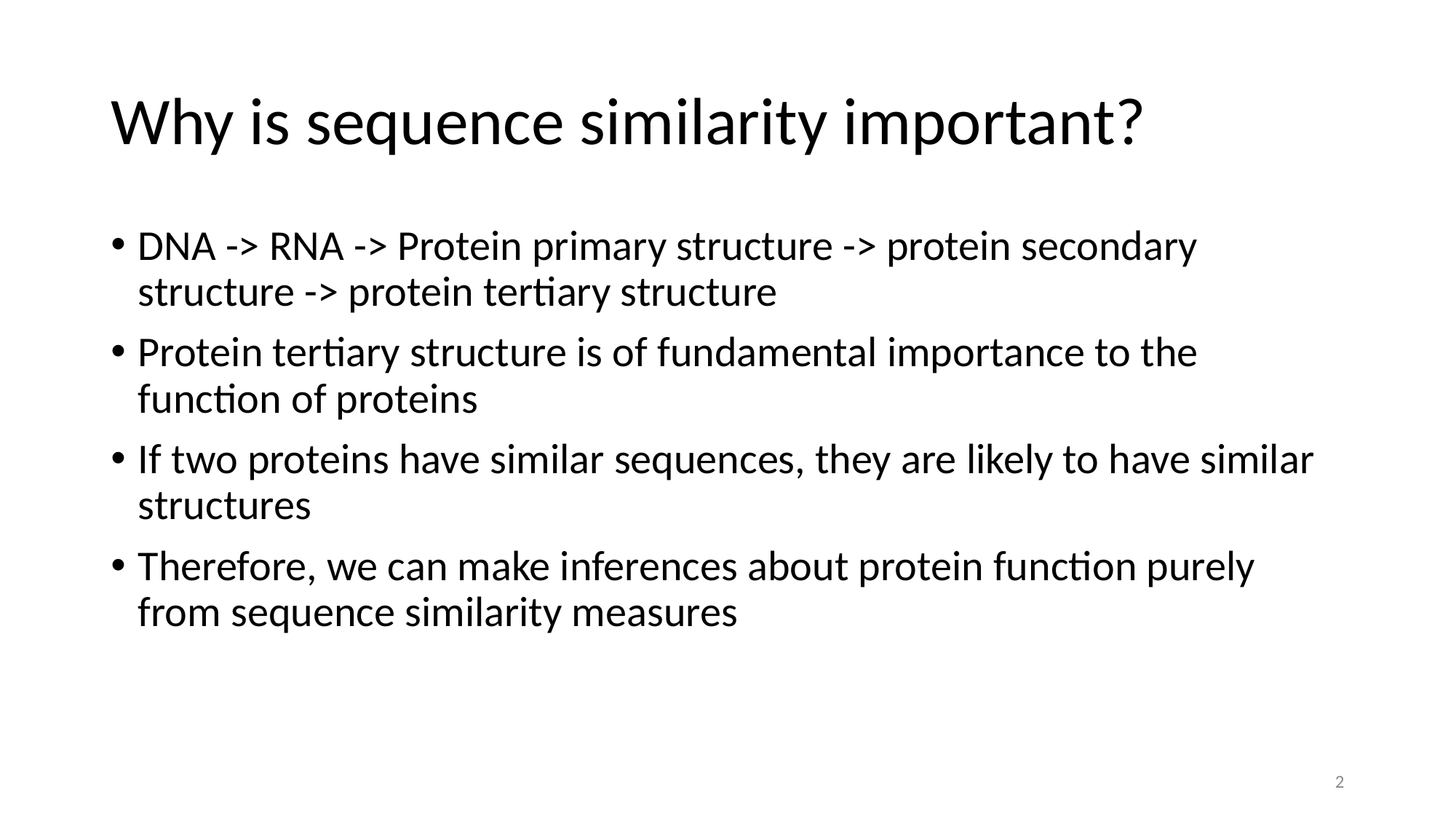

# Why is sequence similarity important?
DNA -> RNA -> Protein primary structure -> protein secondary structure -> protein tertiary structure
Protein tertiary structure is of fundamental importance to the function of proteins
If two proteins have similar sequences, they are likely to have similar structures
Therefore, we can make inferences about protein function purely from sequence similarity measures
2